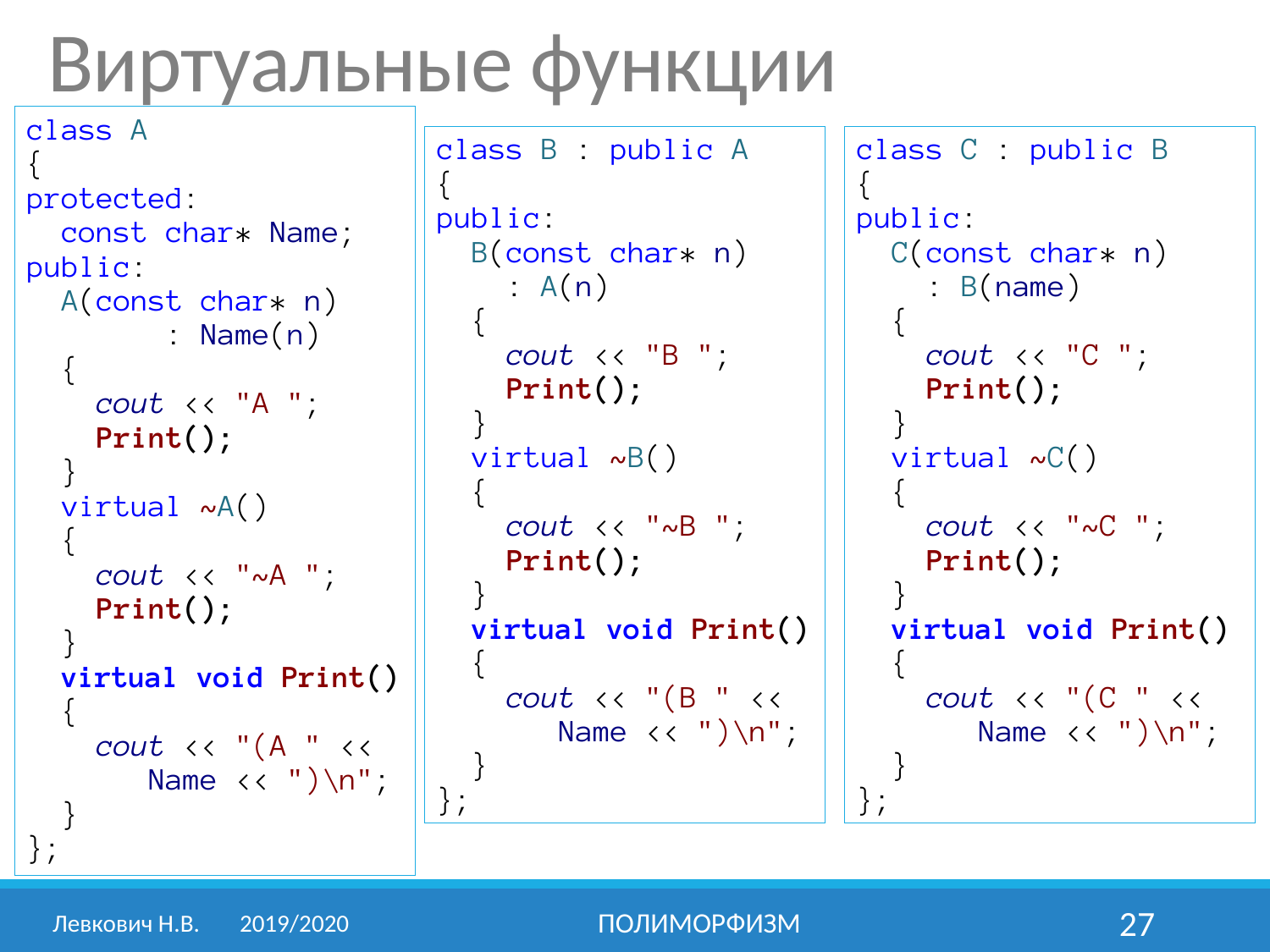

# Виртуальные функции
class A
{
protected:
  const char* Name;
public:
  A(const char* n)
        : Name(n)
  {
    cout << "A ";
    Print();
  }
  virtual ~A()
  {
    cout << "~A ";
    Print();
  }
  virtual void Print()
  {
    cout << "(A " <<
       Name << ")\n";
  }
};
class B : public A
{
public:
  B(const char* n)
    : A(n)
  {
    cout << "B ";
    Print();
  }
  virtual ~B()
  {
    cout << "~B ";
    Print();
  }
  virtual void Print()
  {
    cout << "(B " <<
       Name << ")\n";
  }
};
class C : public B
{
public:
  C(const char* n)
    : B(name)
  {
    cout << "C ";
    Print();
  }
  virtual ~C()
  {
    cout << "~C ";
    Print();
  }
  virtual void Print()
  {
    cout << "(C " <<
       Name << ")\n";
  }
};
Левкович Н.В.	2019/2020
Полиморфизм
27